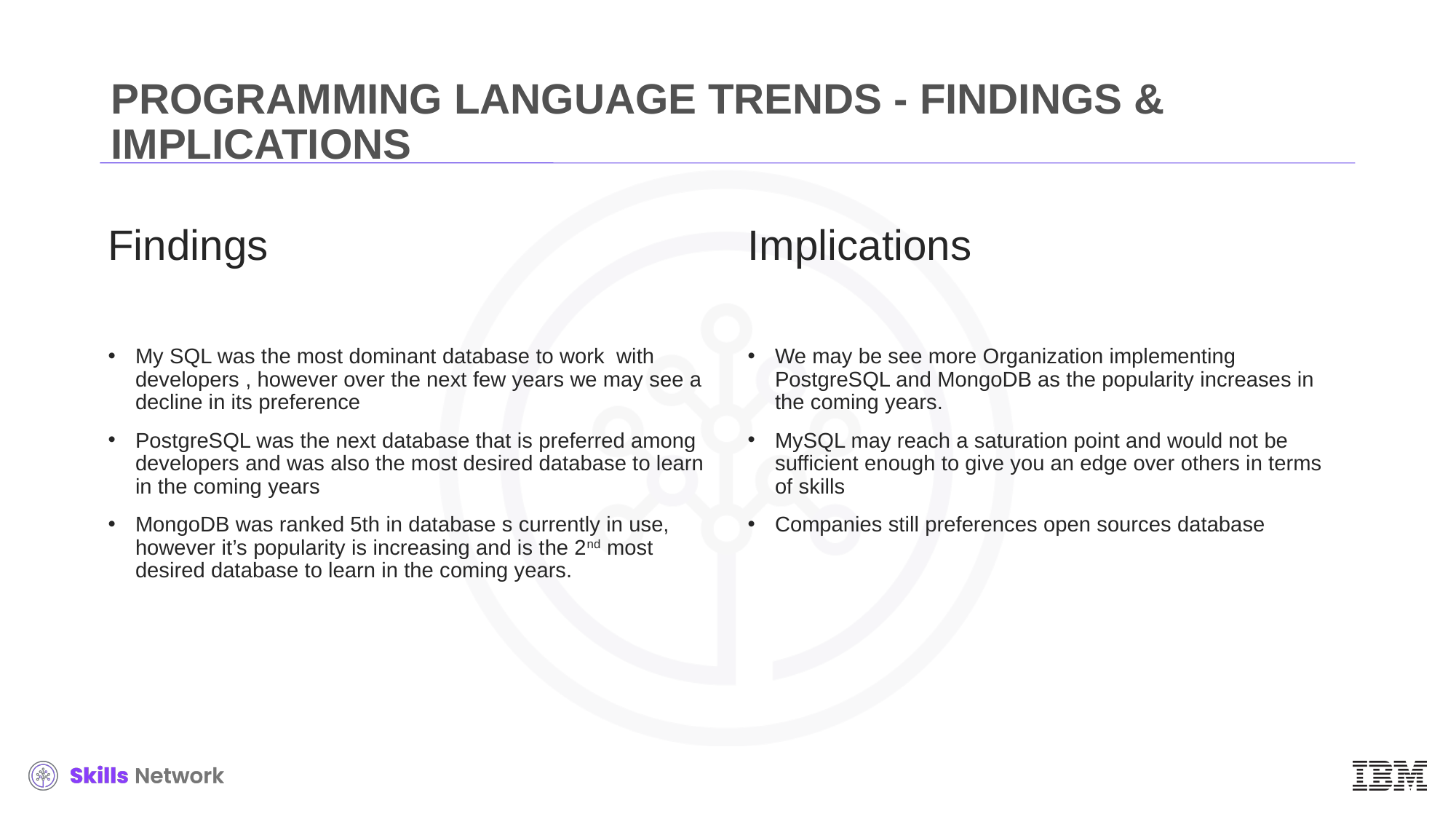

# PROGRAMMING LANGUAGE TRENDS - FINDINGS & IMPLICATIONS
Findings

My SQL was the most dominant database to work  with developers , however over the next few years we may see a decline in its preference
PostgreSQL was the next database that is preferred among developers and was also the most desired database to learn in the coming years
MongoDB was ranked 5th in database s currently in use, however it’s popularity is increasing and is the 2nd most desired database to learn in the coming years.
Implications

We may be see more Organization implementing PostgreSQL and MongoDB as the popularity increases in the coming years.
MySQL may reach a saturation point and would not be sufficient enough to give you an edge over others in terms of skills
Companies still preferences open sources database